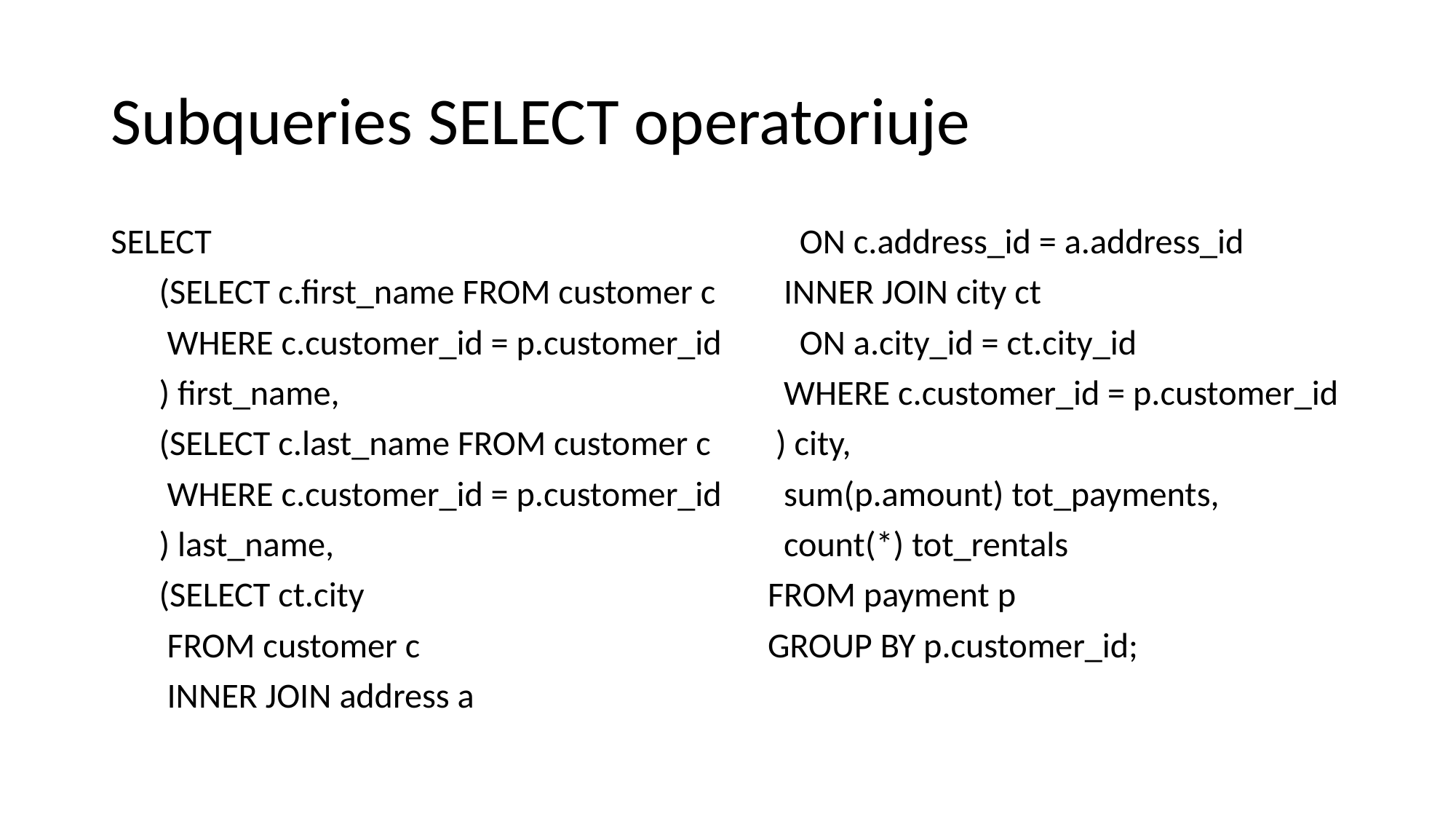

# Subqueries SELECT operatoriuje
SELECT
      (SELECT c.first_name FROM customer c
       WHERE c.customer_id = p.customer_id
      ) first_name,
      (SELECT c.last_name FROM customer c
       WHERE c.customer_id = p.customer_id
      ) last_name,
      (SELECT ct.city
       FROM customer c
       INNER JOIN address a
         ON c.address_id = a.address_id
       INNER JOIN city ct
         ON a.city_id = ct.city_id
       WHERE c.customer_id = p.customer_id
      ) city,
       sum(p.amount) tot_payments,
       count(*) tot_rentals
     FROM payment p
     GROUP BY p.customer_id;